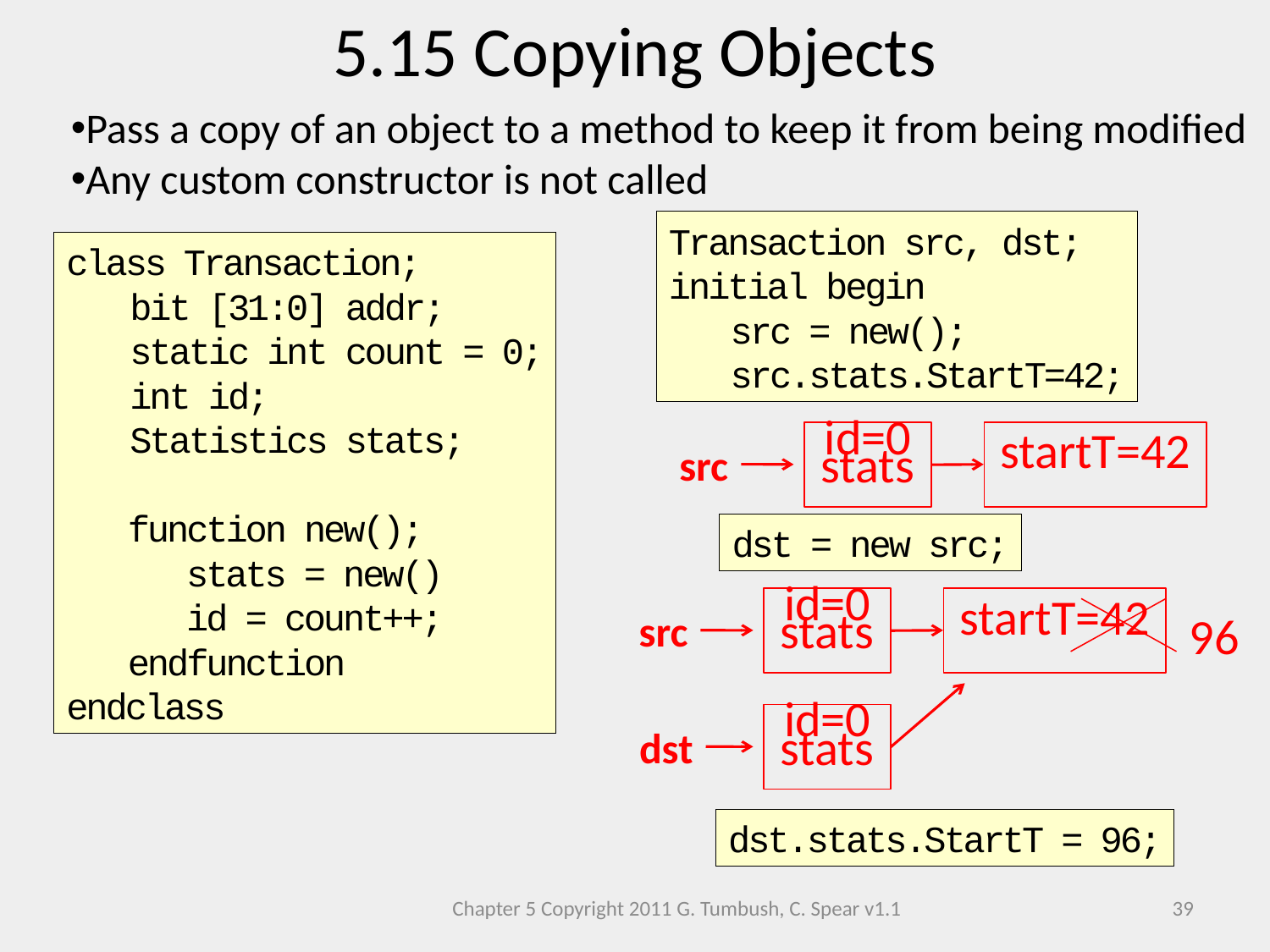

5.15 Copying Objects
Pass a copy of an object to a method to keep it from being modified
Any custom constructor is not called
Transaction src, dst;
initial begin
   src = new();
   src.stats.StartT=42;
class Transaction;
bit [31:0] addr;
static int count = 0;
int id;
Statistics stats;

   function new();
      stats = new()
      id = count++;
   endfunction
endclass
id=0
stats
startT=42
src
dst = new src;
id=0
stats
startT=42
src
96
id=0
stats
dst
dst.stats.StartT = 96;
Chapter 5 Copyright 2011 G. Tumbush, C. Spear v1.1
39